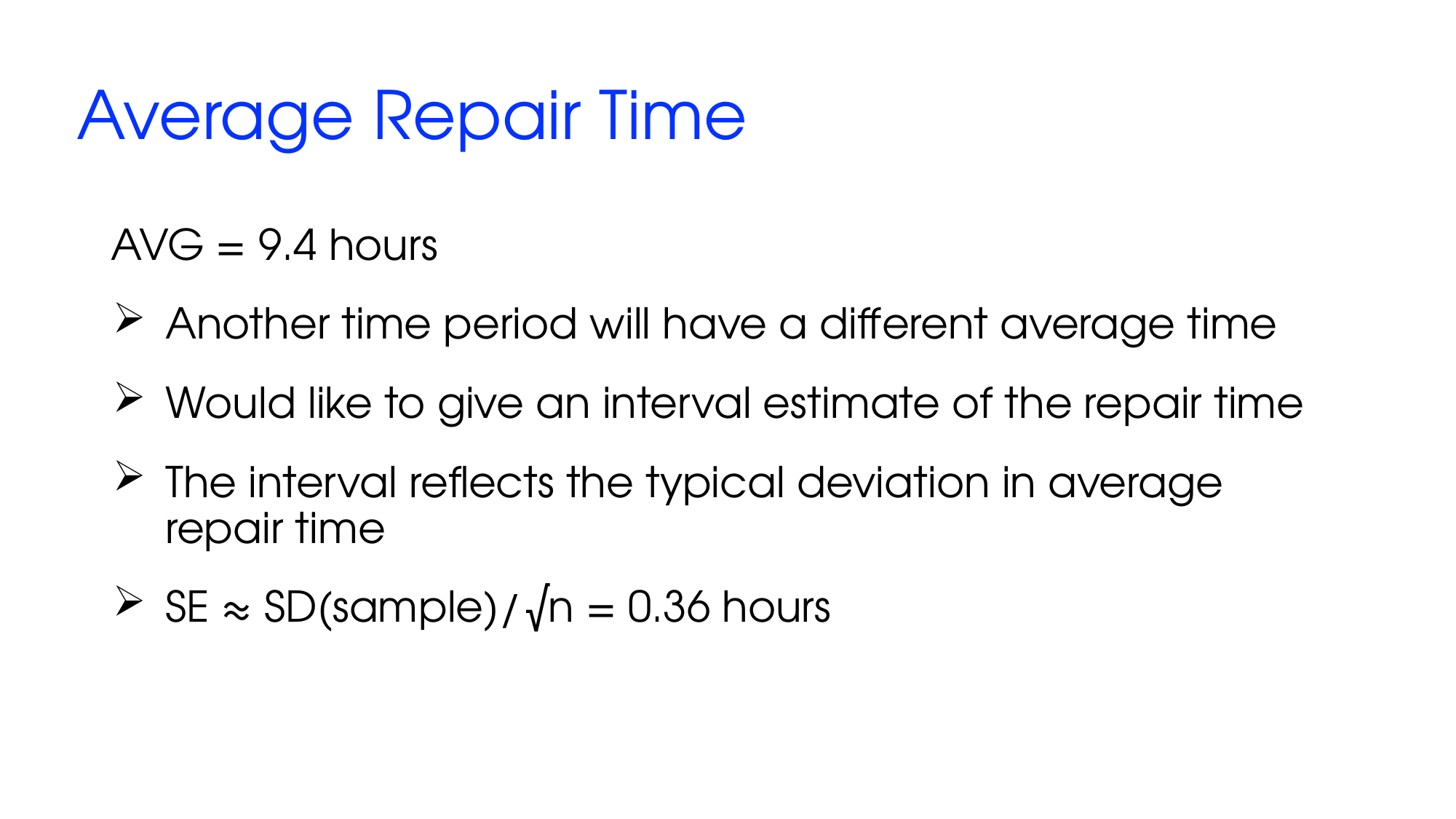

# Average Repair Time
AVG = 9.4 hours
Another time period will have a different average time
Would like to give an interval estimate of the repair time
The interval reflects the typical deviation in average repair time
SE ≈ SD(sample)/√n = 0.36 hours